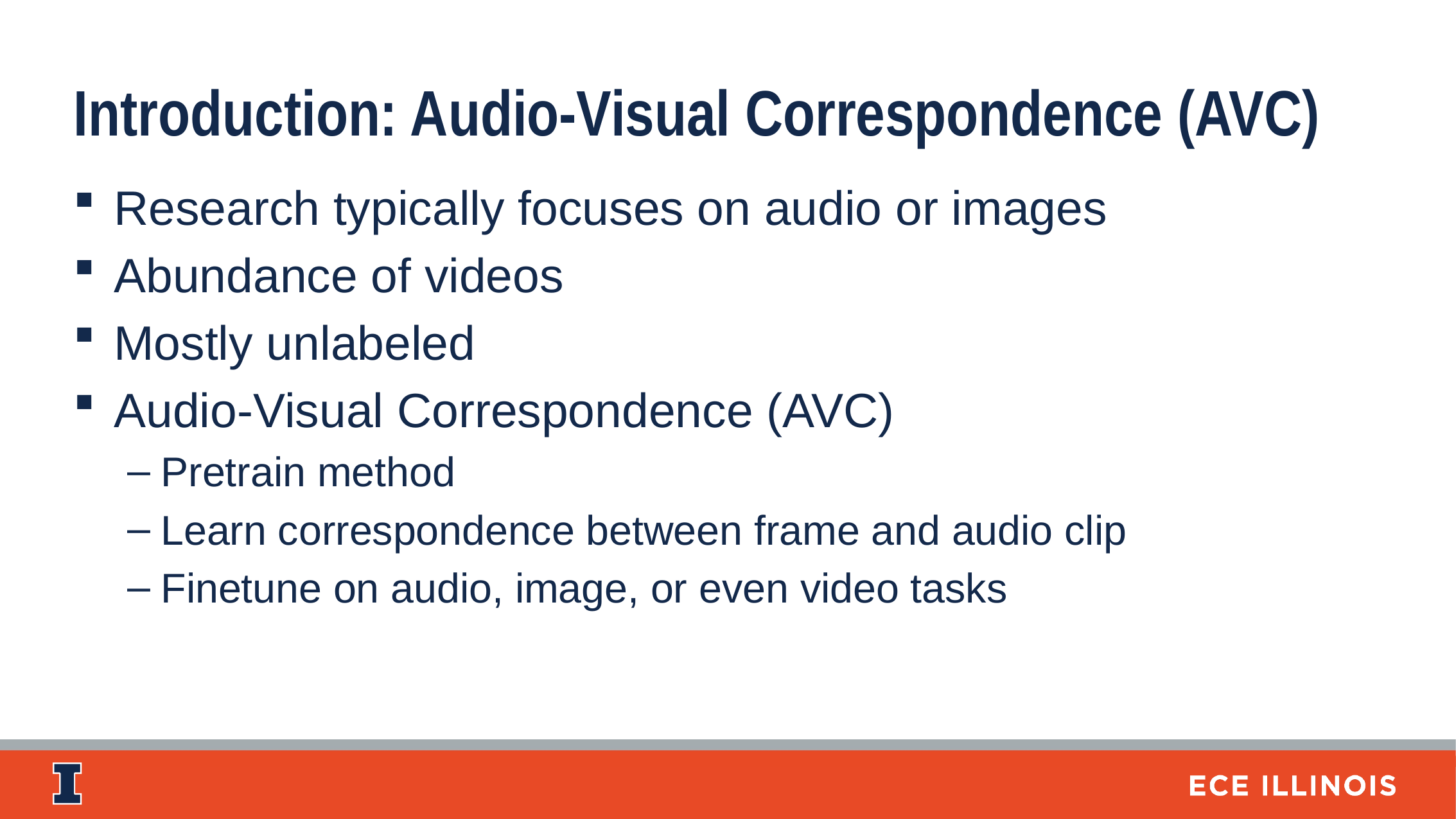

Introduction: Audio-Visual Correspondence (AVC)
Research typically focuses on audio or images
Abundance of videos
Mostly unlabeled
Audio-Visual Correspondence (AVC)
Pretrain method
Learn correspondence between frame and audio clip
Finetune on audio, image, or even video tasks